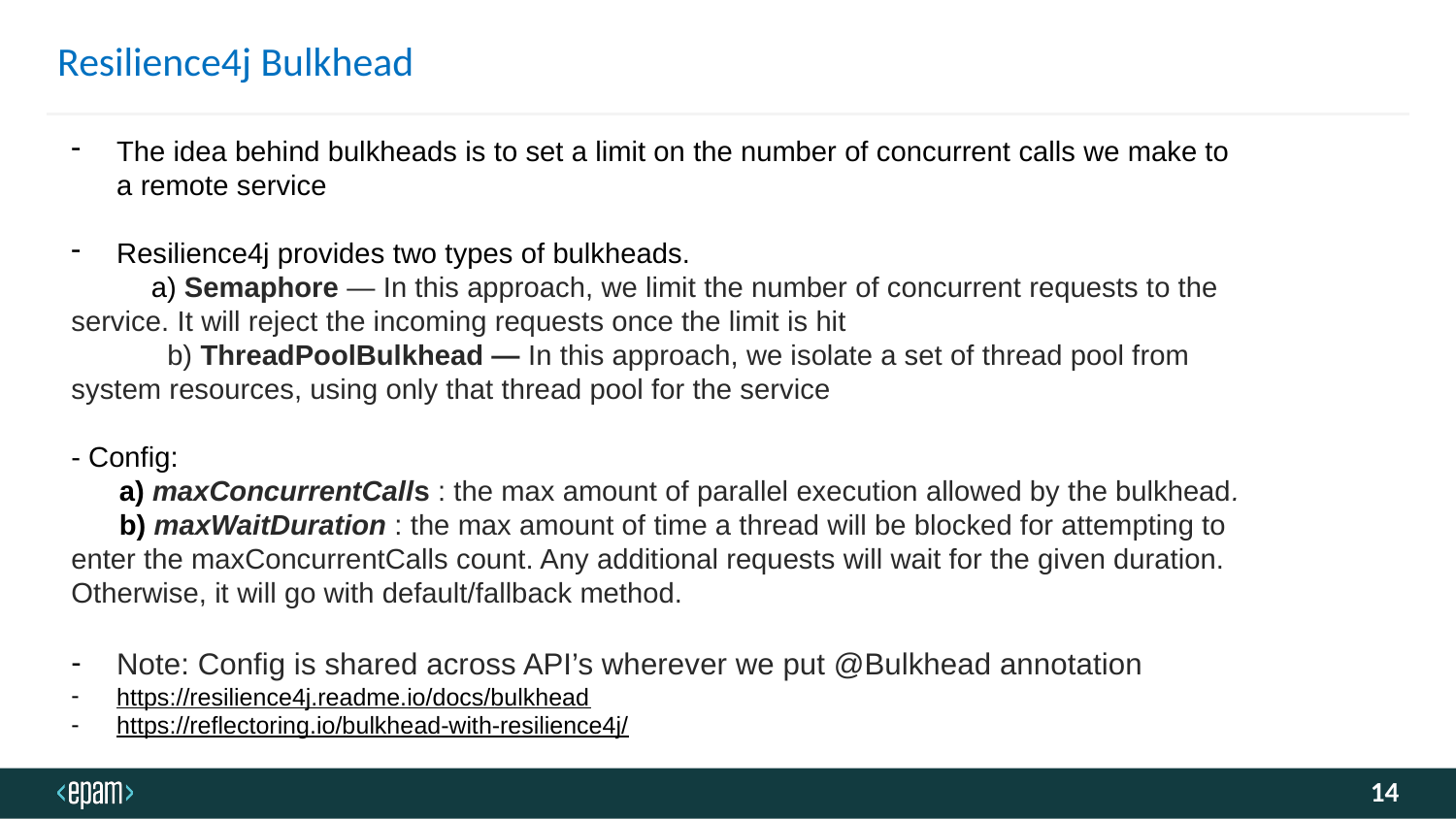

# Resilience4j Bulkhead
The idea behind bulkheads is to set a limit on the number of concurrent calls we make to a remote service

Resilience4j provides two types of bulkheads.
          a) Semaphore — In this approach, we limit the number of concurrent requests to the service. It will reject the incoming requests once the limit is hit
            b) ThreadPoolBulkhead — In this approach, we isolate a set of thread pool from system resources, using only that thread pool for the service

- Config:
      a) maxConcurrentCalls : the max amount of parallel execution allowed by the bulkhead.
      b) maxWaitDuration : the max amount of time a thread will be blocked for attempting to enter the maxConcurrentCalls count. Any additional requests will wait for the given duration. Otherwise, it will go with default/fallback method.

Note: Config is shared across API’s wherever we put @Bulkhead annotation
https://resilience4j.readme.io/docs/bulkhead
https://reflectoring.io/bulkhead-with-resilience4j/
14